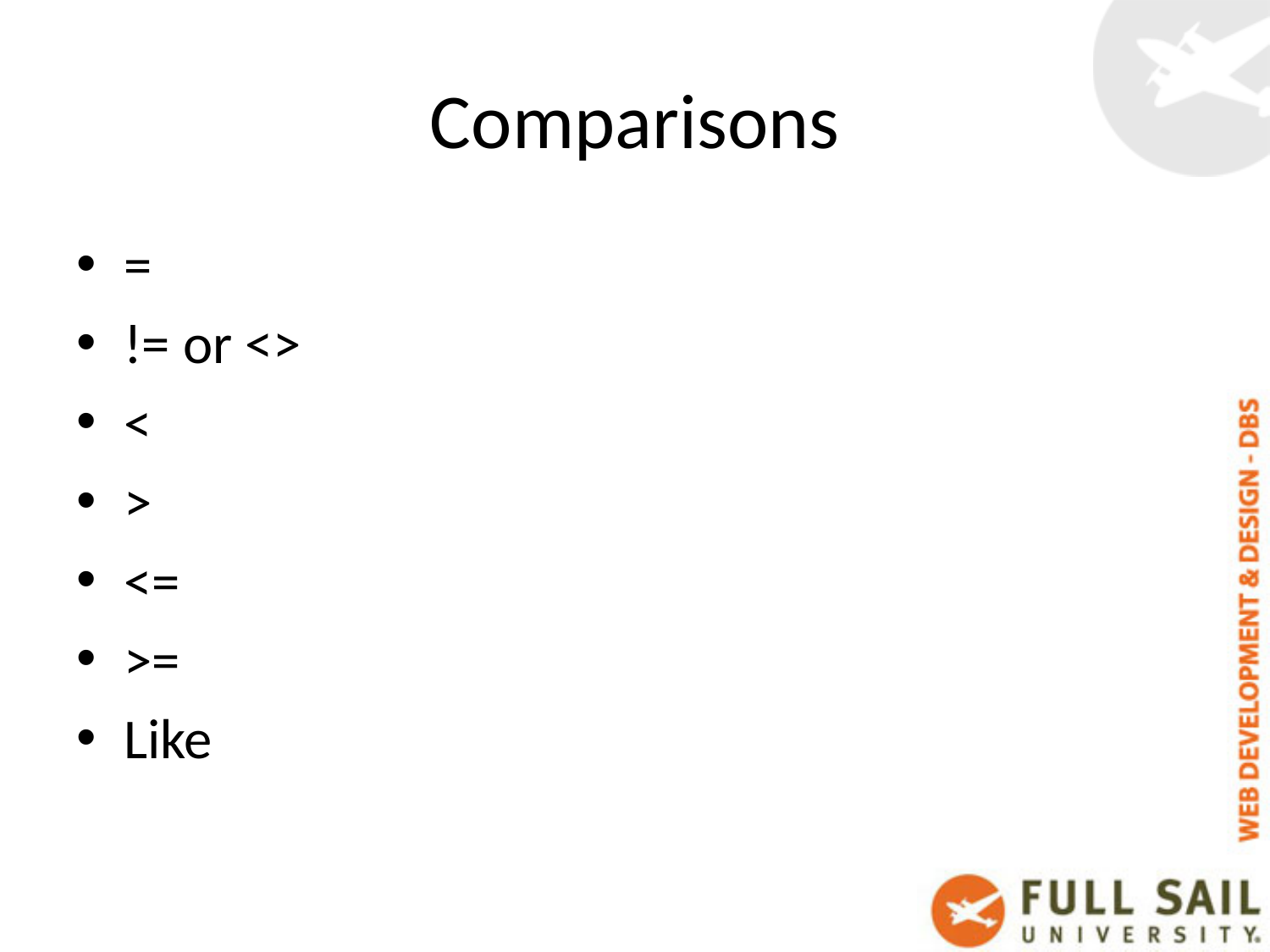

# Comparisons
=
!= or <>
<
>
<=
>=
Like